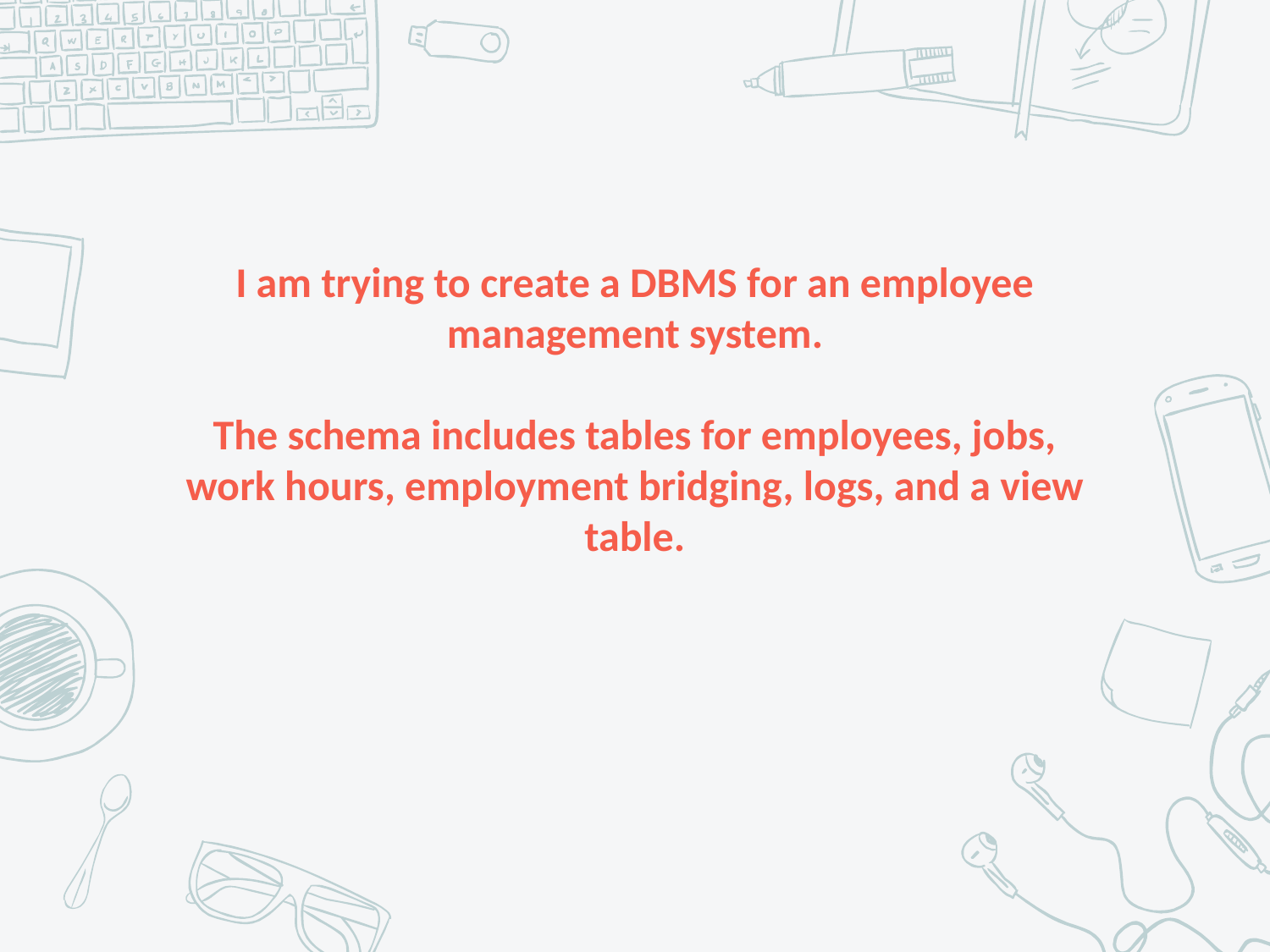

# I am trying to create a DBMS for an employee management system. The schema includes tables for employees, jobs, work hours, employment bridging, logs, and a view table.